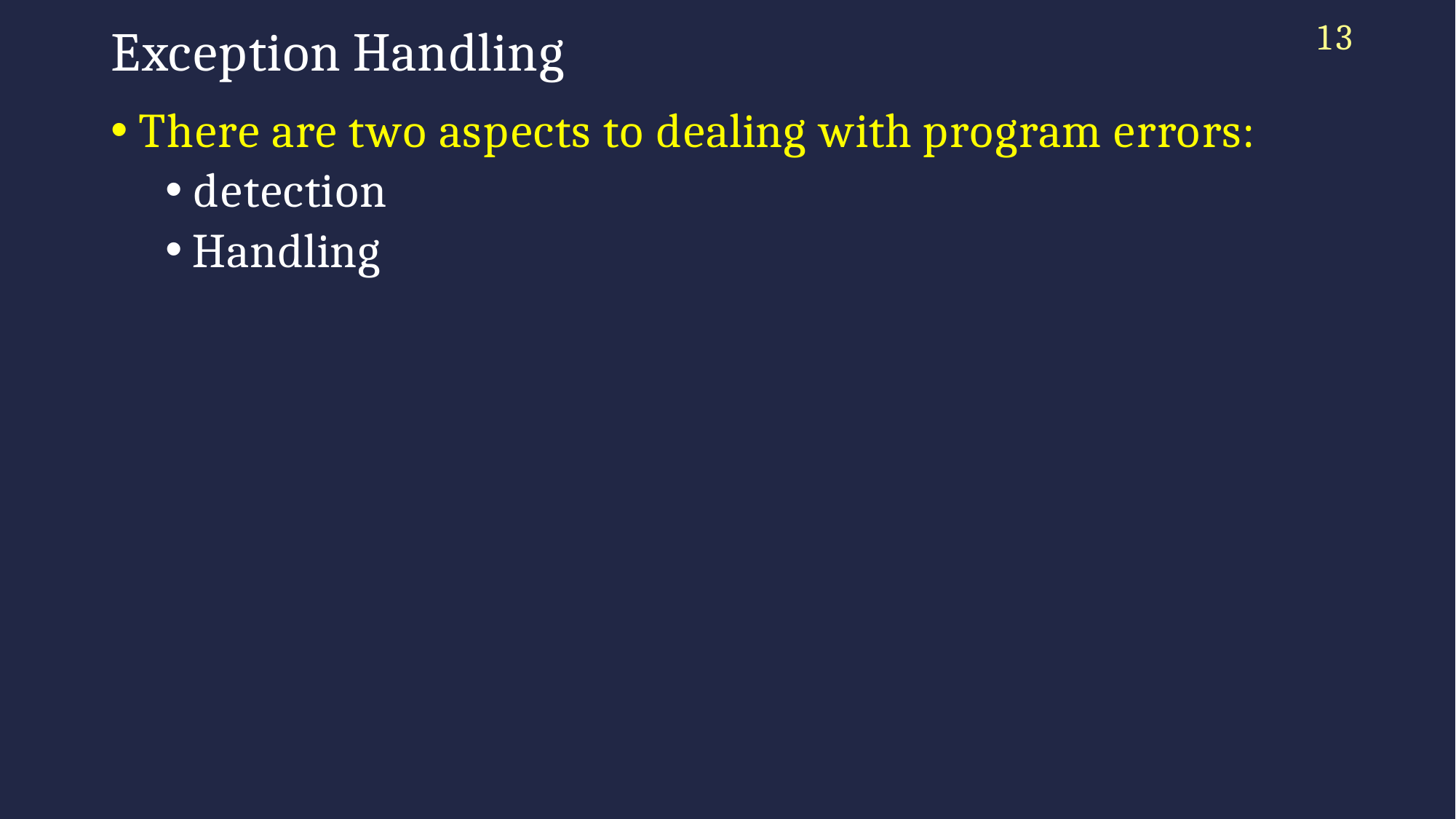

13
# Exception Handling
There are two aspects to dealing with program errors:
detection
Handling